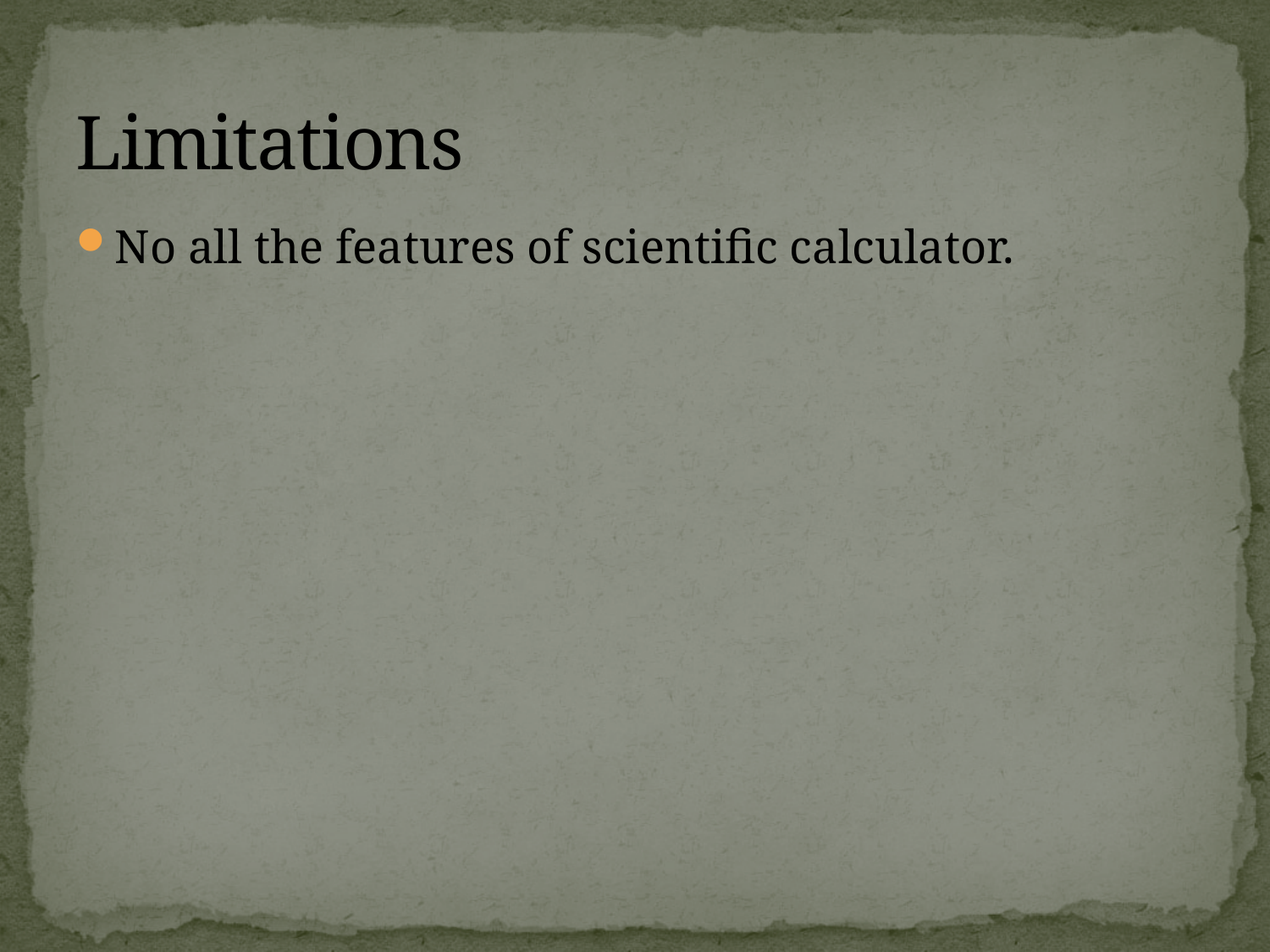

# Limitations
No all the features of scientific calculator.